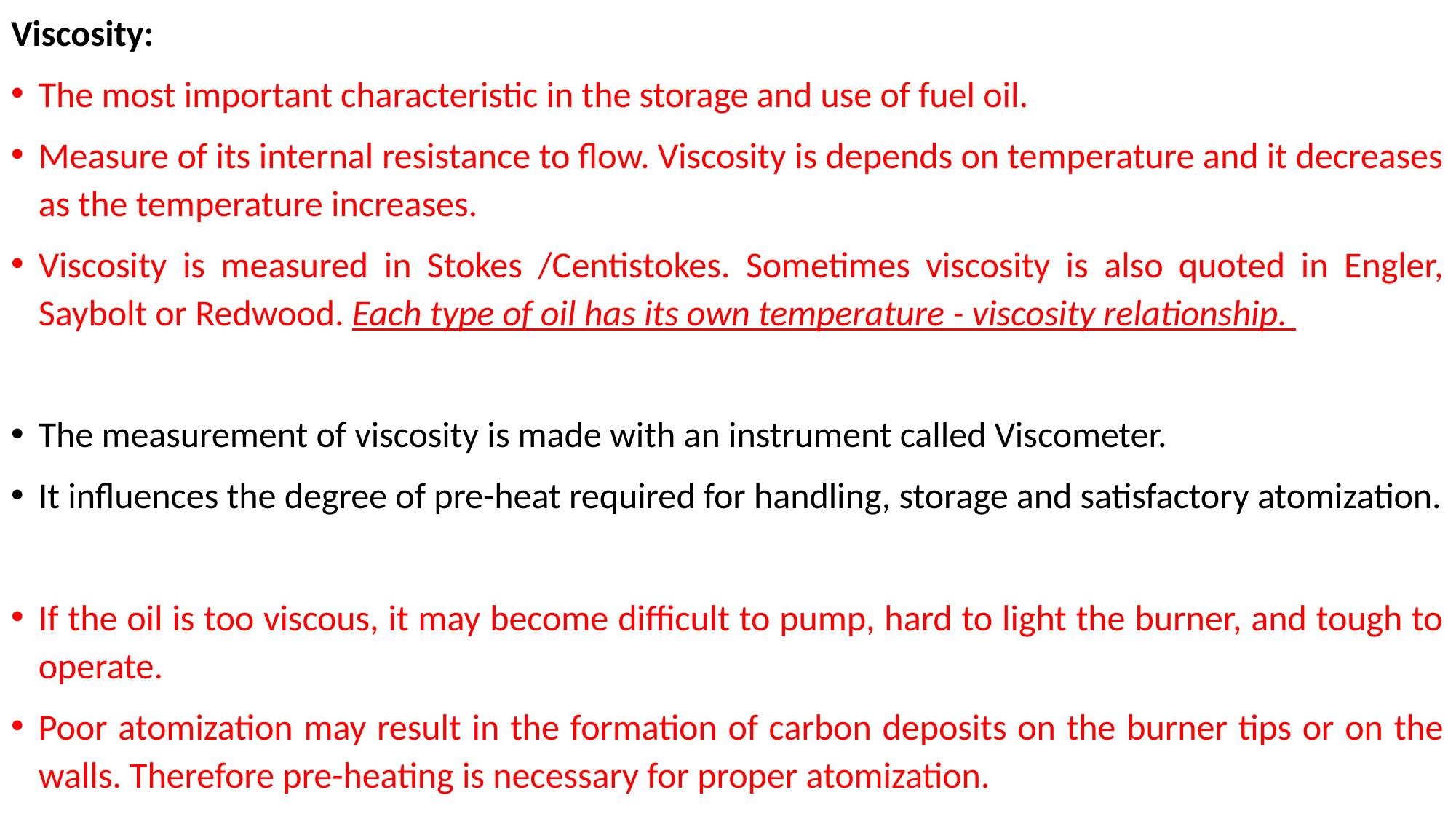

Viscosity:
The most important characteristic in the storage and use of fuel oil.
Measure of its internal resistance to flow. Viscosity is depends on temperature and it decreases as the temperature increases.
Viscosity is measured in Stokes /Centistokes. Sometimes viscosity is also quoted in Engler, Saybolt or Redwood. Each type of oil has its own temperature - viscosity relationship.

The measurement of viscosity is made with an instrument called Viscometer.
It influences the degree of pre-heat required for handling, storage and satisfactory atomization.

If the oil is too viscous, it may become difficult to pump, hard to light the burner, and tough to operate.
Poor atomization may result in the formation of carbon deposits on the burner tips or on the walls. Therefore pre-heating is necessary for proper atomization.